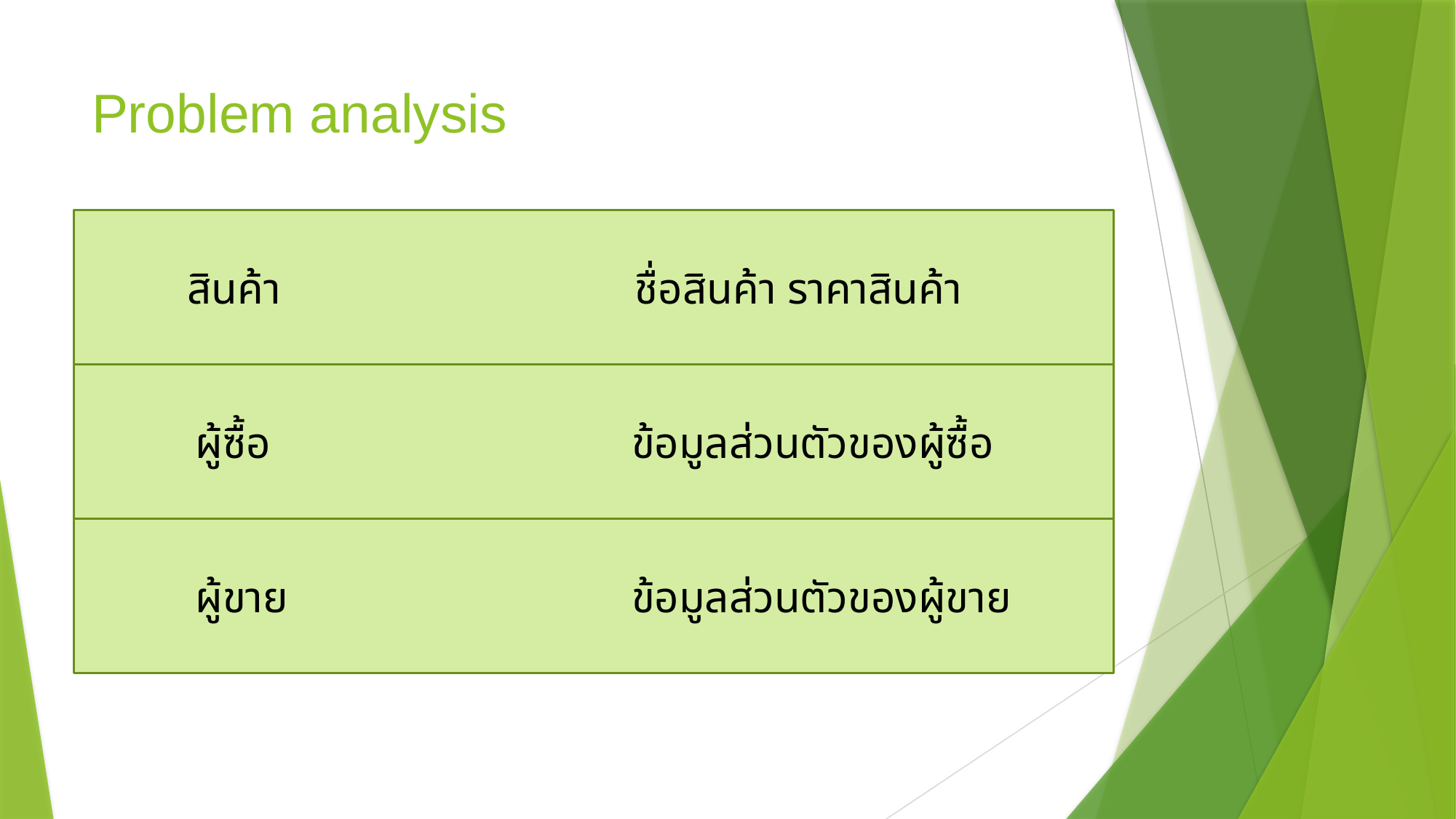

# Problem analysis

สินค้า				 ชื่อสินค้า ราคาสินค้า

ผู้ซื้อ				ข้อมูลส่วนตัวของผู้ซื้อ

ผู้ขาย				ข้อมูลส่วนตัวของผู้ขาย